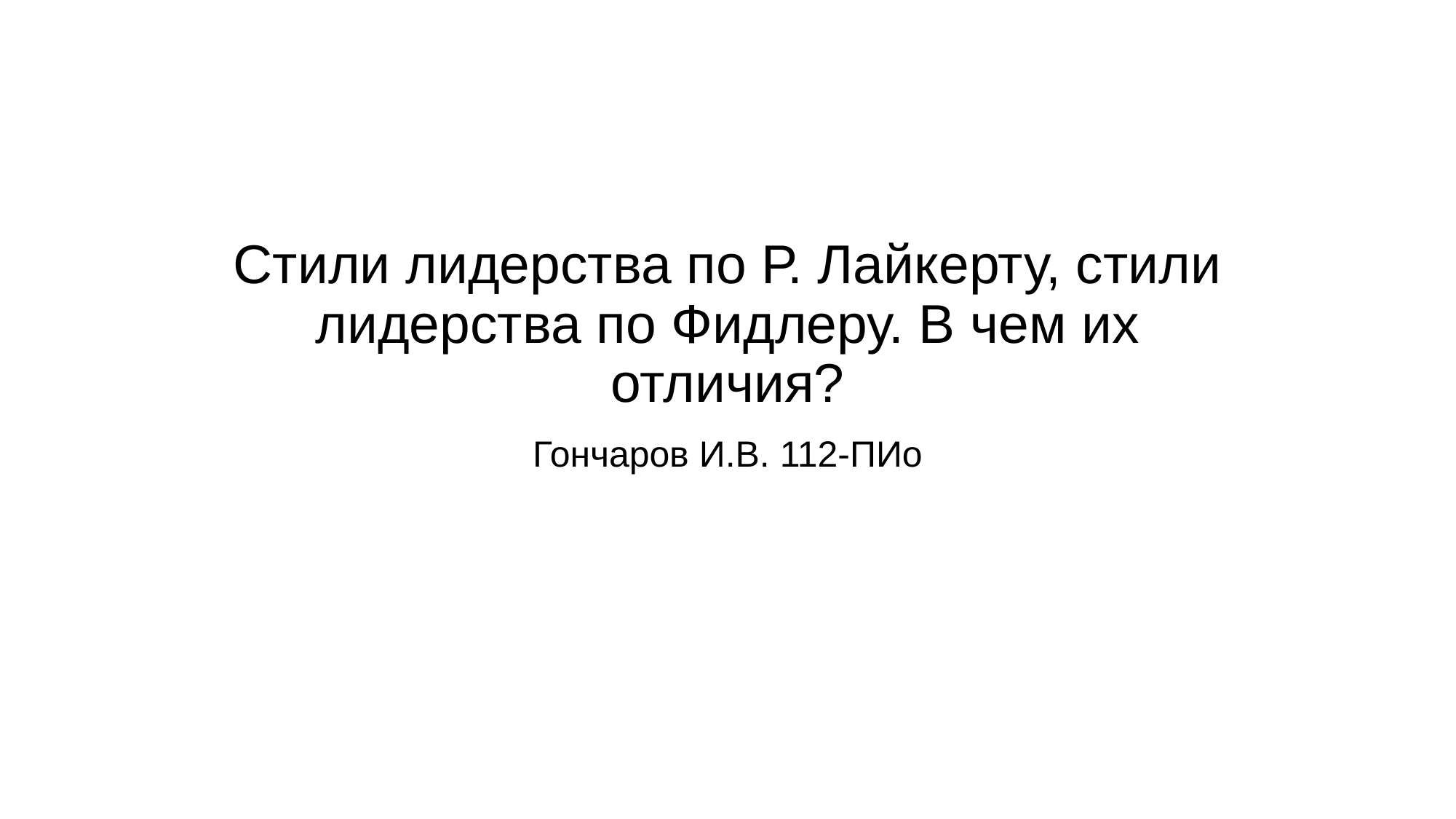

# Стили лидерства по Р. Лайкерту, стили лидерства по Фидлеру. В чем их отличия?
Гончаров И.В. 112-ПИо